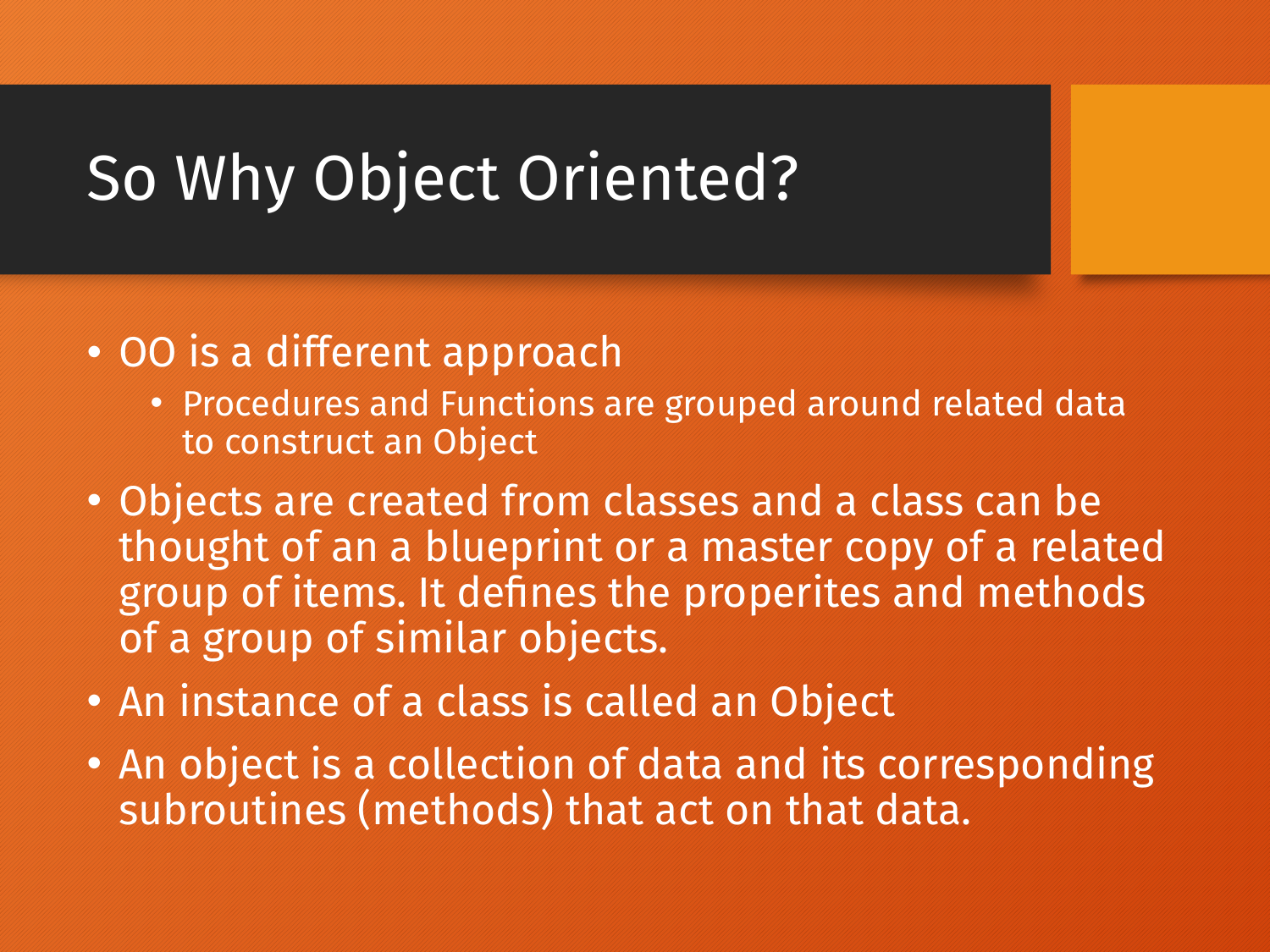

# So Why Object Oriented?
OO is a different approach
Procedures and Functions are grouped around related data to construct an Object
Objects are created from classes and a class can be thought of an a blueprint or a master copy of a related group of items. It defines the properites and methods of a group of similar objects.
An instance of a class is called an Object
An object is a collection of data and its corresponding subroutines (methods) that act on that data.